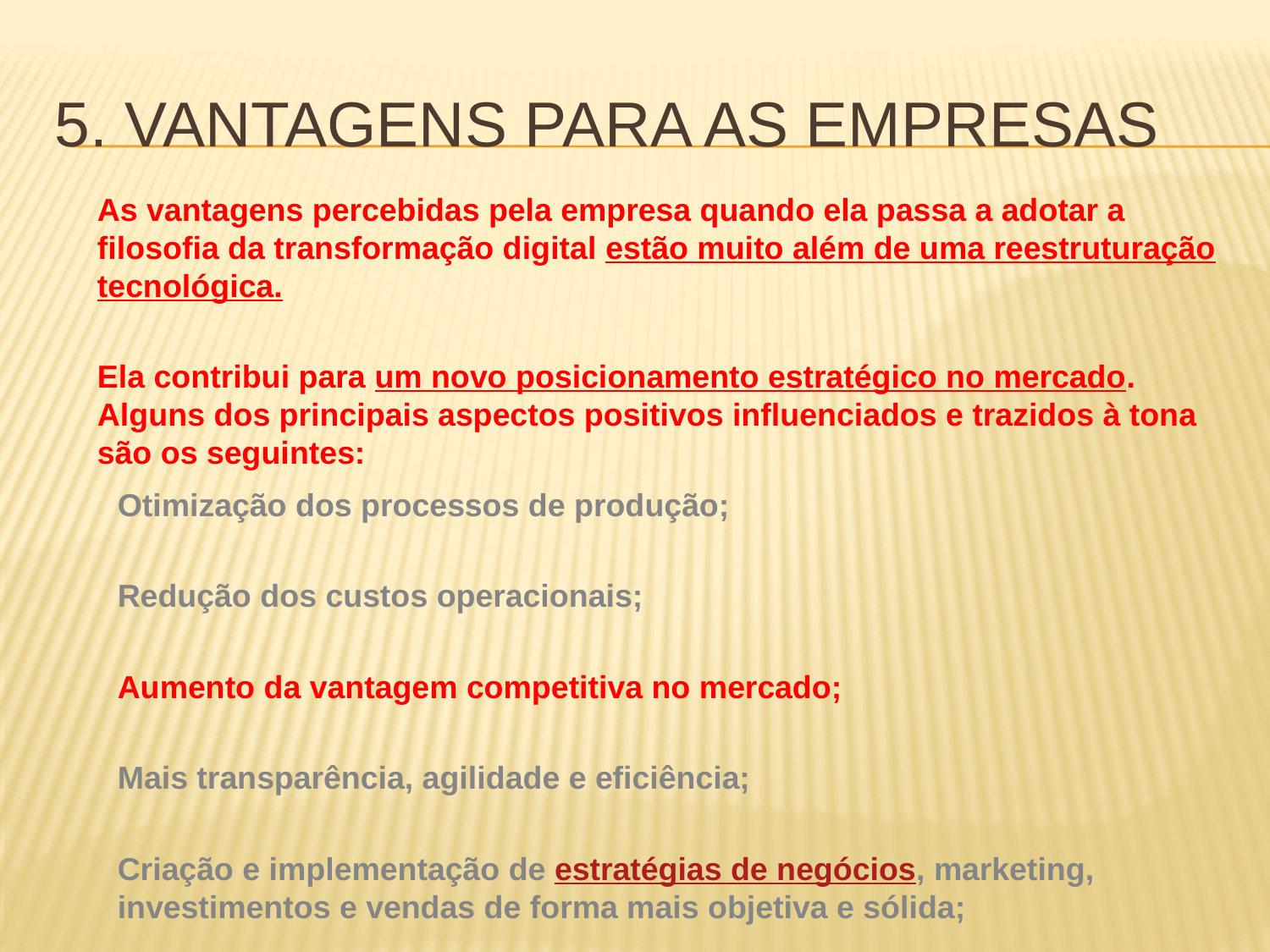

# 5. Vantagens para as empresas
As vantagens percebidas pela empresa quando ela passa a adotar a filosofia da transformação digital estão muito além de uma reestruturação tecnológica.
Ela contribui para um novo posicionamento estratégico no mercado. Alguns dos principais aspectos positivos influenciados e trazidos à tona são os seguintes:
Otimização dos processos de produção;
Redução dos custos operacionais;
Aumento da vantagem competitiva no mercado;
Mais transparência, agilidade e eficiência;
Criação e implementação de estratégias de negócios, marketing, investimentos e vendas de forma mais objetiva e sólida;